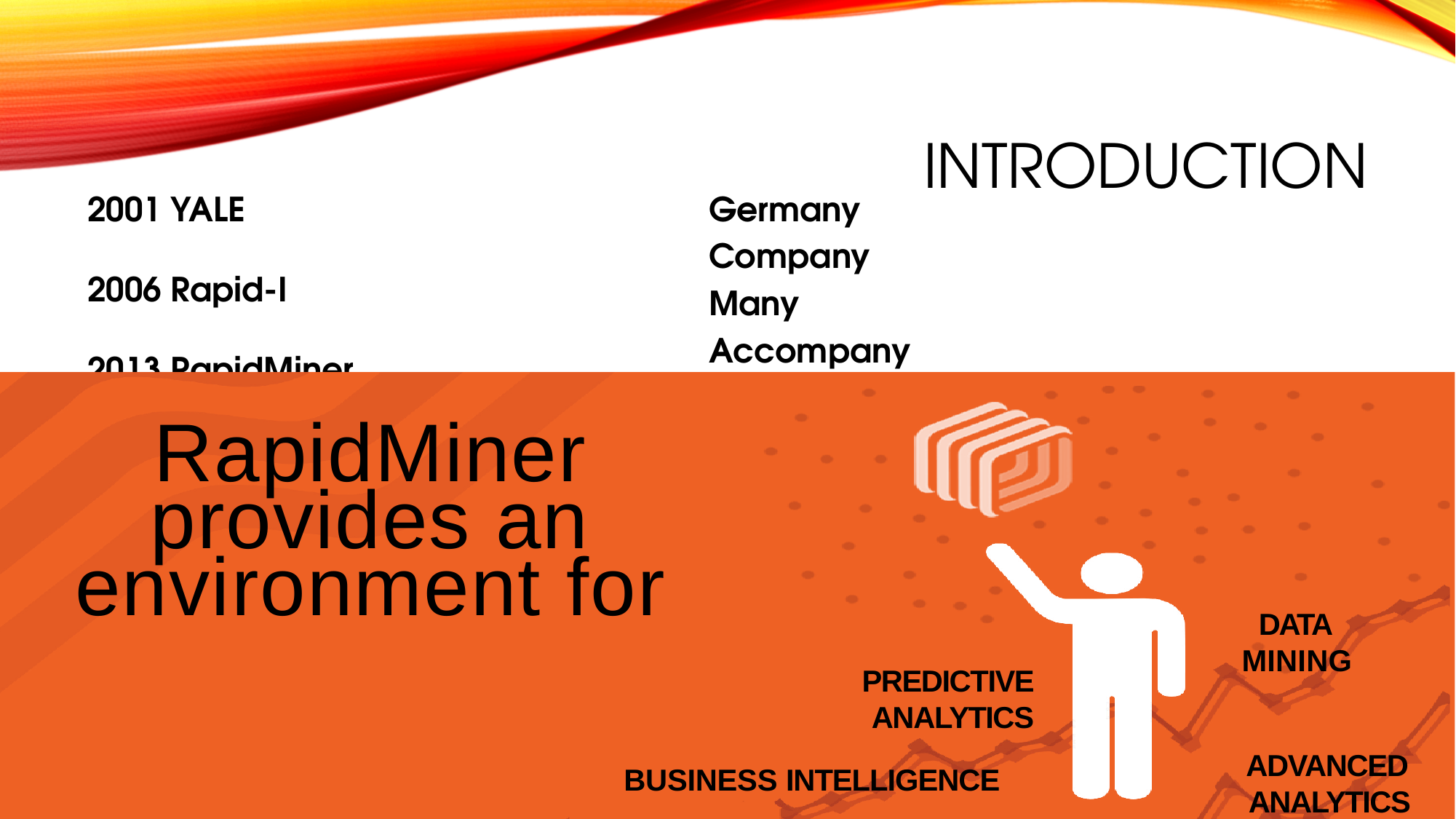

# Introduction
2001 YALE
2006 Rapid-I
2013 RapidMiner
2014 RapidMiner Radoop
Germany
Company
Many
Accompany

RapidMiner provides an
environment for
DATA  MINING
PREDICTIVE  ANALYTICS
ADVANCED  ANALYTICS
BUSINESS INTELLIGENCE